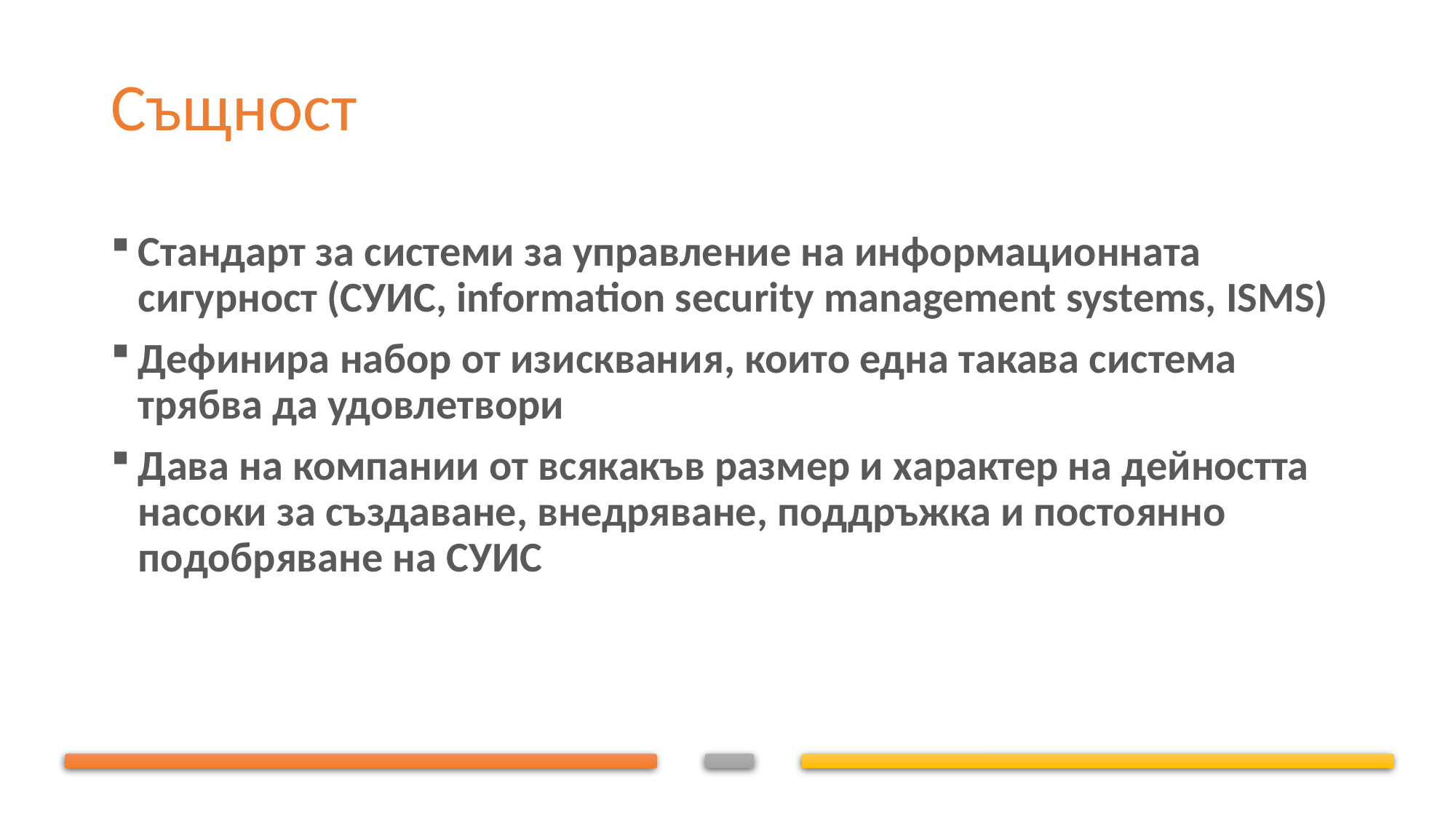

# Същност
Стандарт за системи за управление на информационната сигурност (СУИС, information security management systems, ISMS)
Дефинира набор от изисквания, които една такава система трябва да удовлетвори
Дава на компании от всякакъв размер и характер на дейността насоки за създаване, внедряване, поддръжка и постоянно подобряване на СУИС